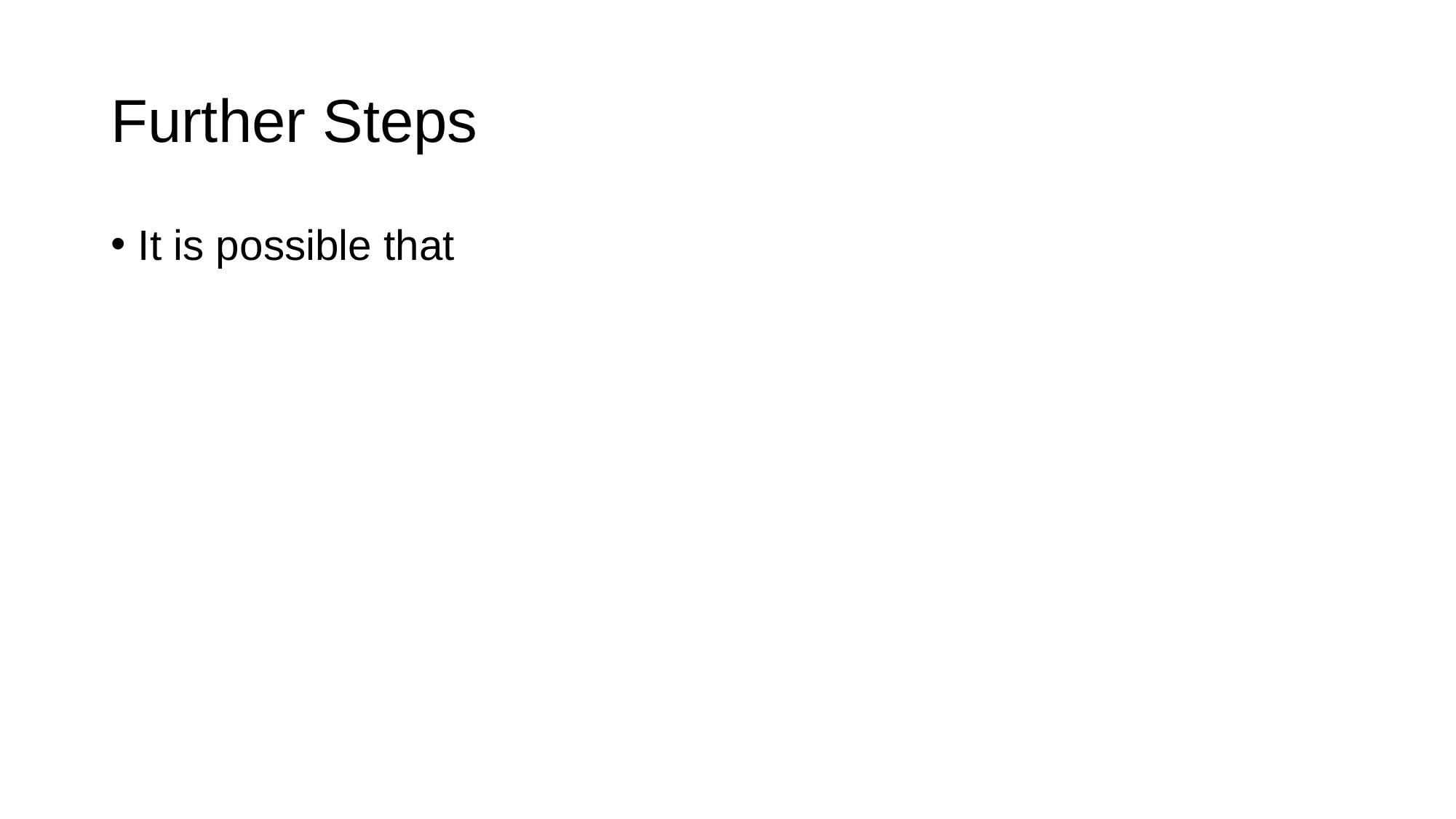

# Further Steps
It is possible that